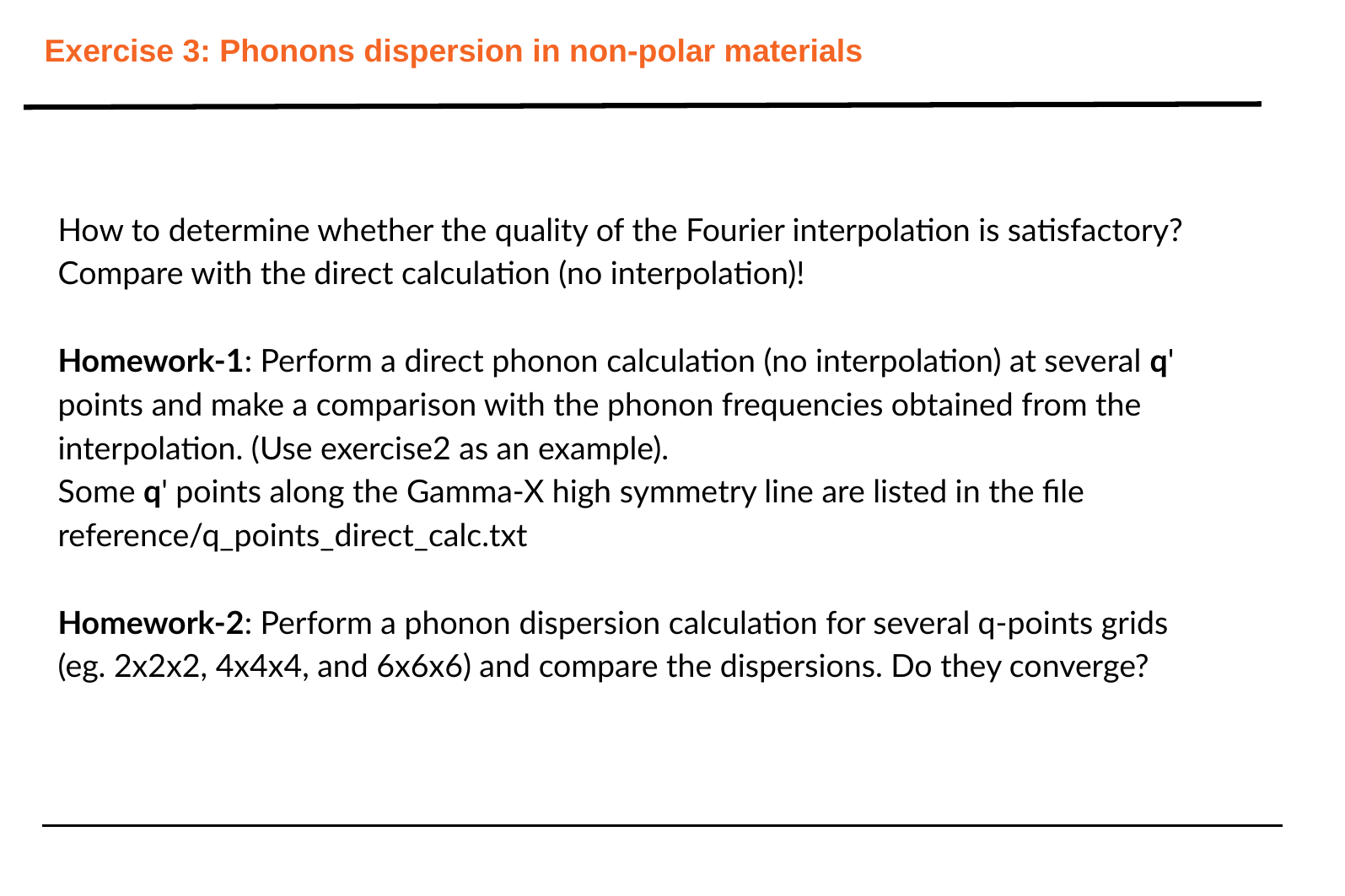

# Exercise 3: Phonons dispersion in non-polar materials
How to determine whether the quality of the Fourier interpolation is satisfactory?
Compare with the direct calculation (no interpolation)!

Homework-1: Perform a direct phonon calculation (no interpolation) at several q'
points and make a comparison with the phonon frequencies obtained from the
interpolation. (Use exercise2 as an example).
Some q' points along the Gamma-X high symmetry line are listed in the file reference/q_points_direct_calc.txt

Homework-2: Perform a phonon dispersion calculation for several q-points grids
(eg. 2x2x2, 4x4x4, and 6x6x6) and compare the dispersions. Do they converge?